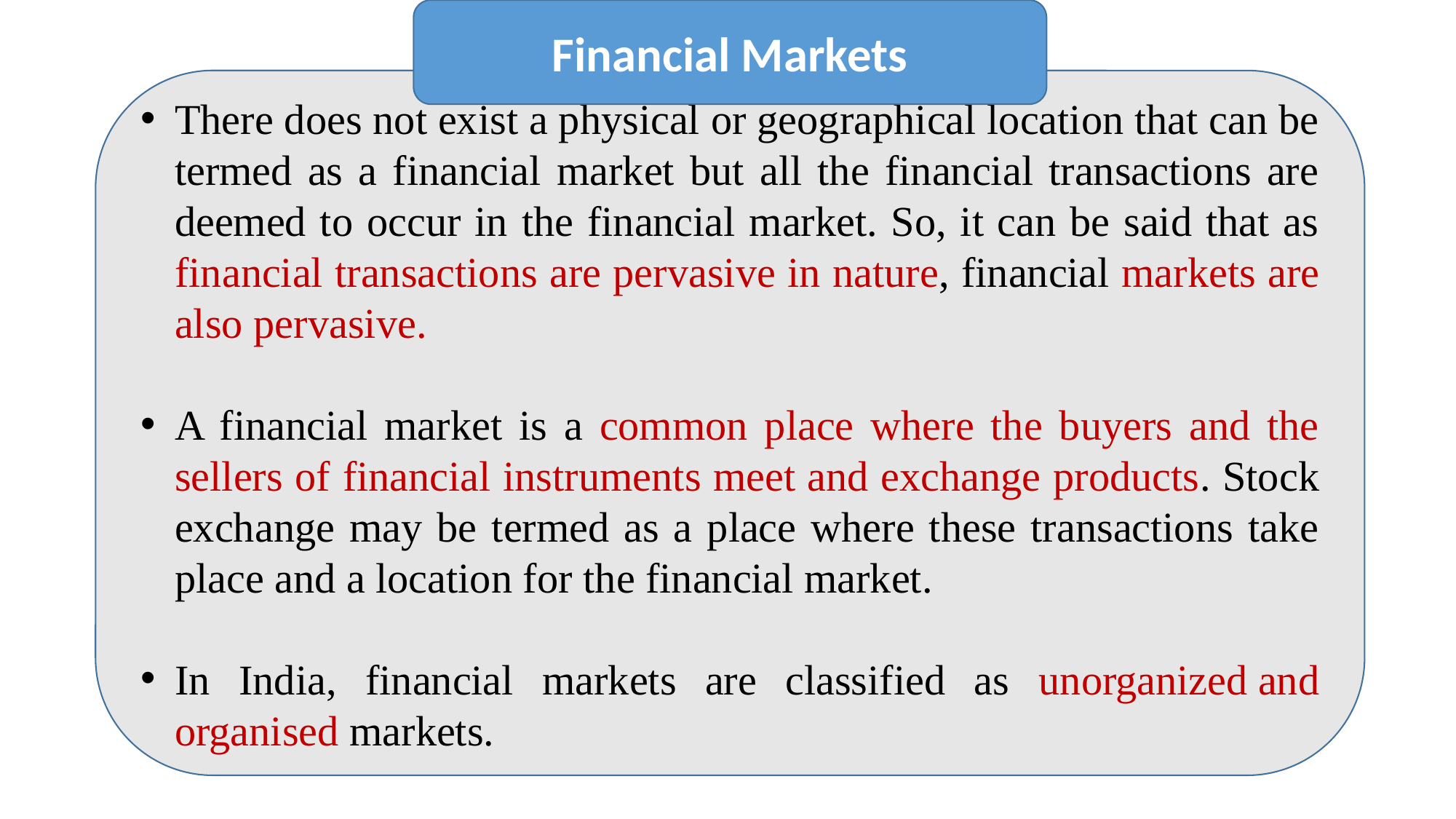

Financial Markets
There does not exist a physical or geographical location that can be termed as a financial market but all the financial transactions are deemed to occur in the financial market. So, it can be said that as financial transactions are pervasive in nature, financial markets are also pervasive.

A financial market is a common place where the buyers and the sellers of financial instruments meet and exchange products. Stock exchange may be termed as a place where these transactions take place and a location for the financial market.

In India, financial markets are classified as unorganized and organised markets.